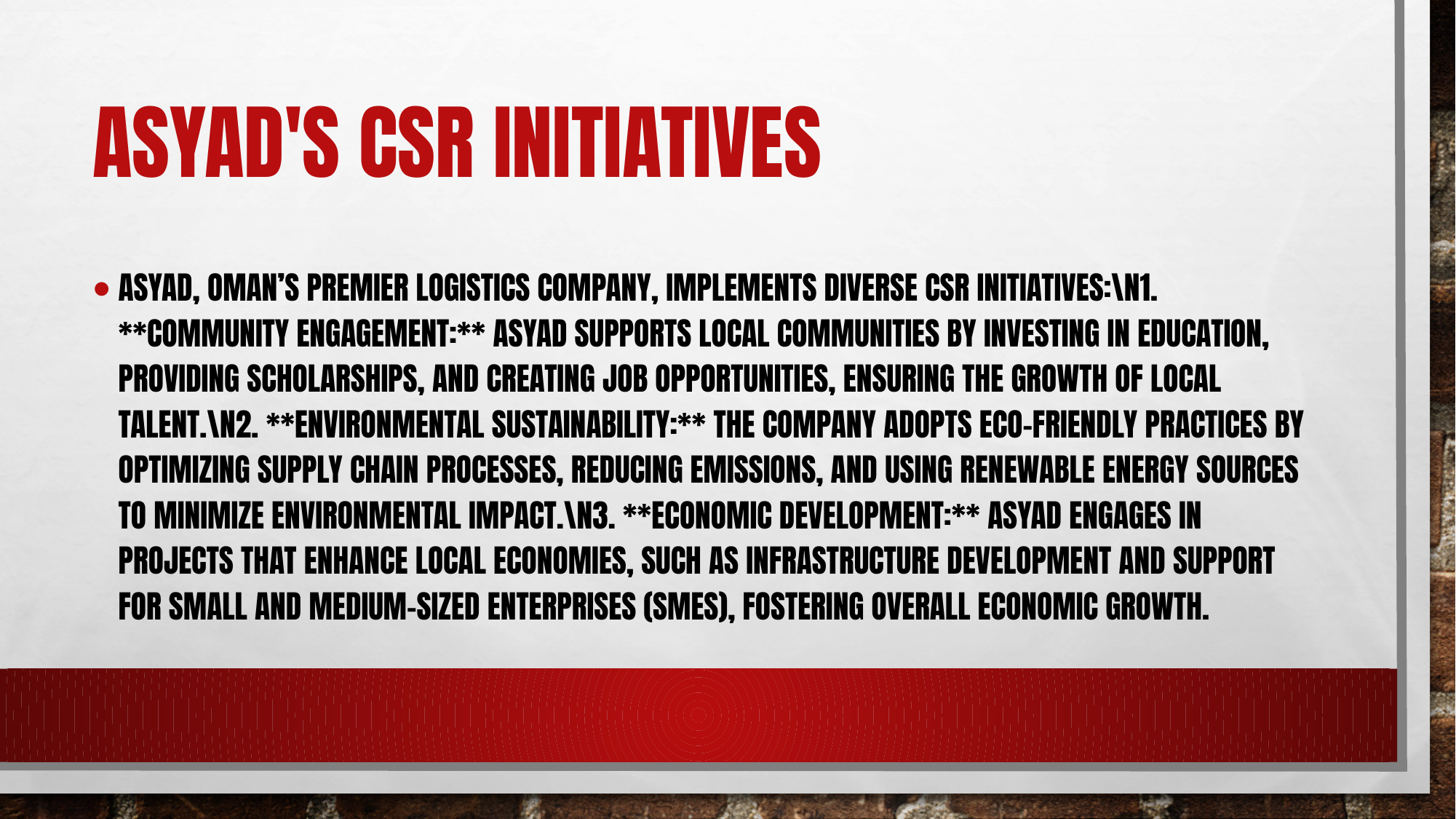

# Asyad's CSR Initiatives
Asyad, Oman’s premier logistics company, implements diverse CSR initiatives:\n1. **Community Engagement:** Asyad supports local communities by investing in education, providing scholarships, and creating job opportunities, ensuring the growth of local talent.\n2. **Environmental Sustainability:** The company adopts eco-friendly practices by optimizing supply chain processes, reducing emissions, and using renewable energy sources to minimize environmental impact.\n3. **Economic Development:** Asyad engages in projects that enhance local economies, such as infrastructure development and support for small and medium-sized enterprises (SMEs), fostering overall economic growth.